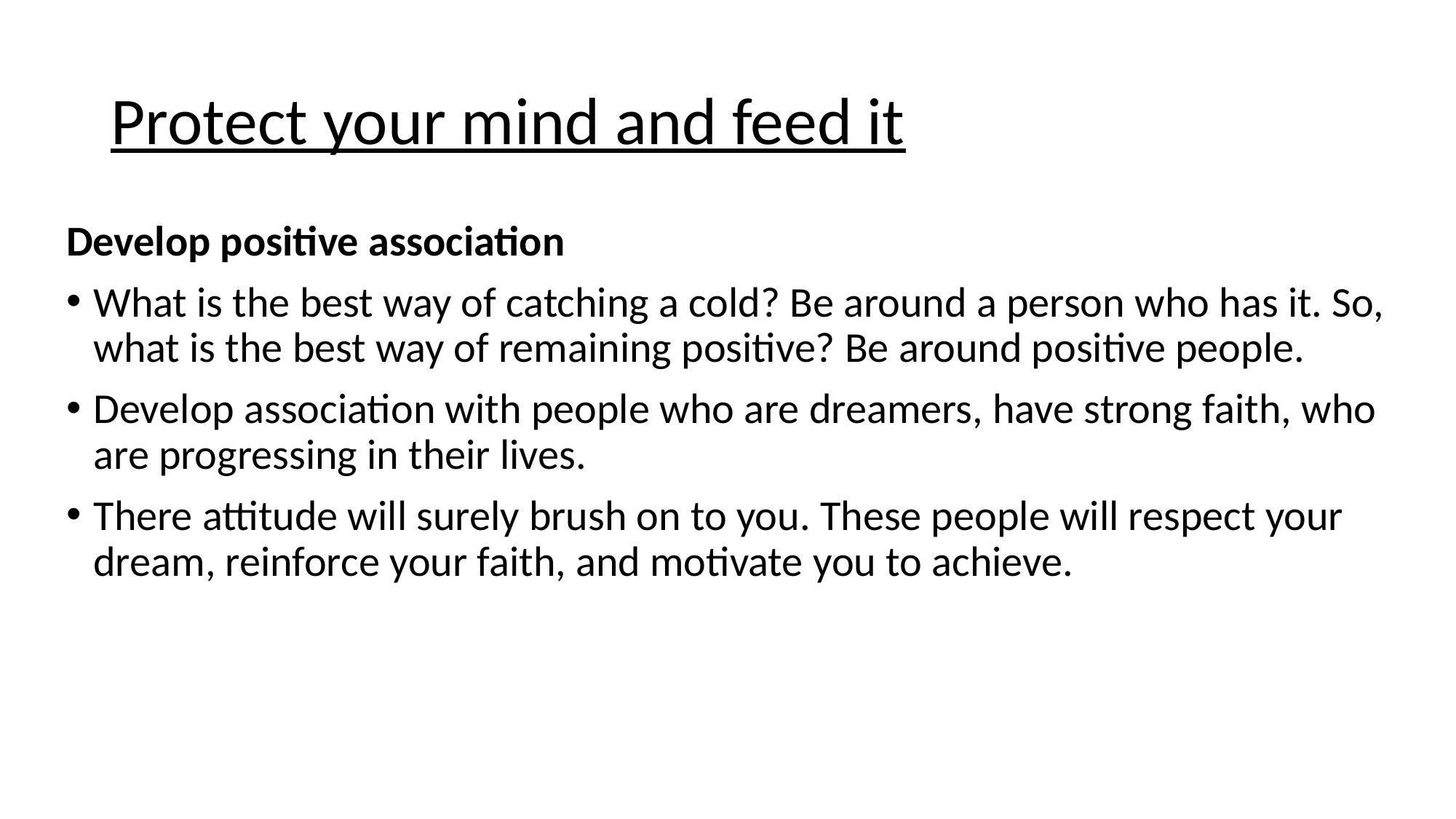

# Protect your mind and feed it
Develop positive association
What is the best way of catching a cold? Be around a person who has it. So, what is the best way of remaining positive? Be around positive people.
Develop association with people who are dreamers, have strong faith, who are progressing in their lives.
There attitude will surely brush on to you. These people will respect your dream, reinforce your faith, and motivate you to achieve.